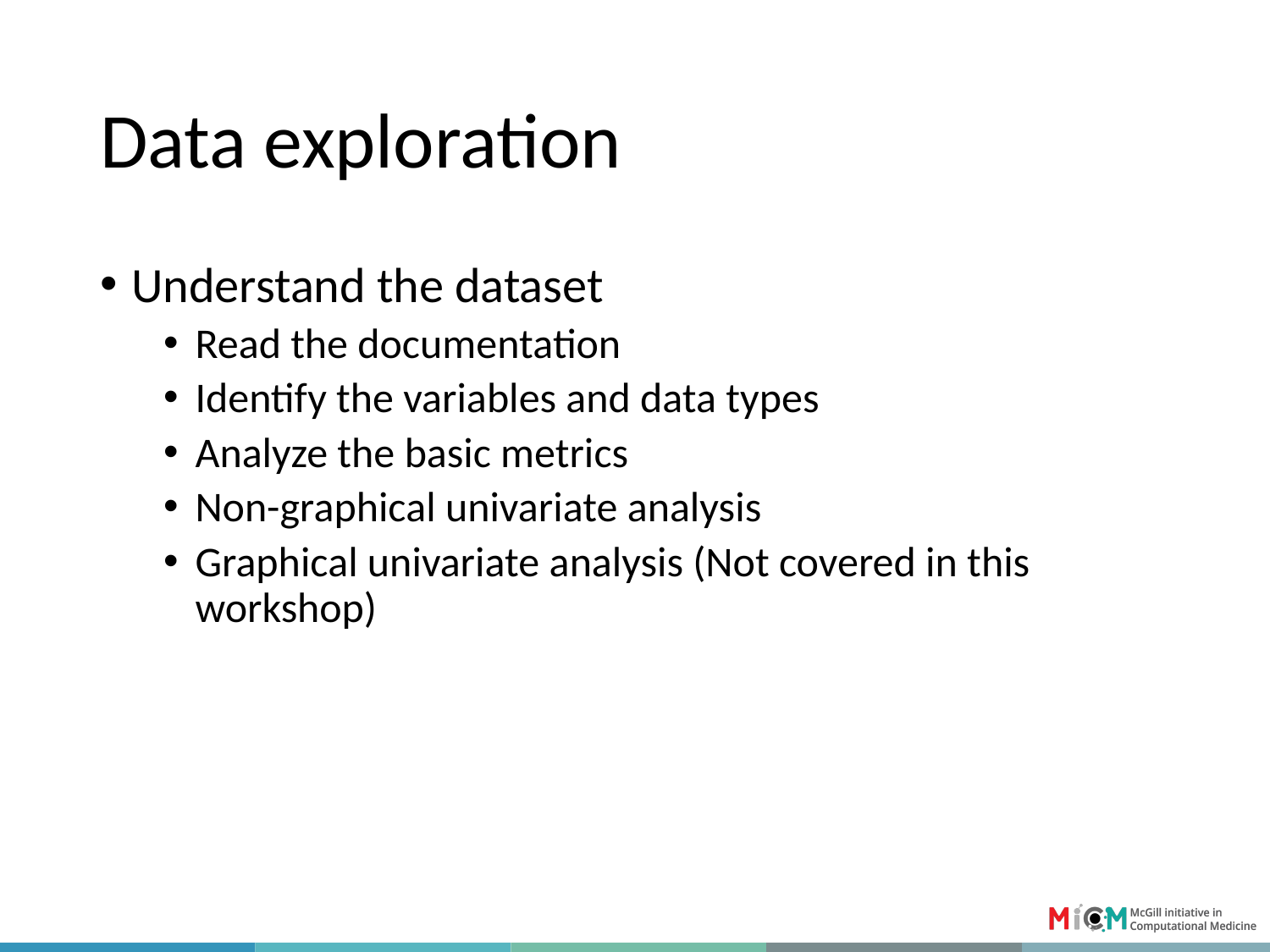

# Data exploration
Understand the dataset
Read the documentation
Identify the variables and data types
Analyze the basic metrics
Non-graphical univariate analysis
Graphical univariate analysis (Not covered in this workshop)